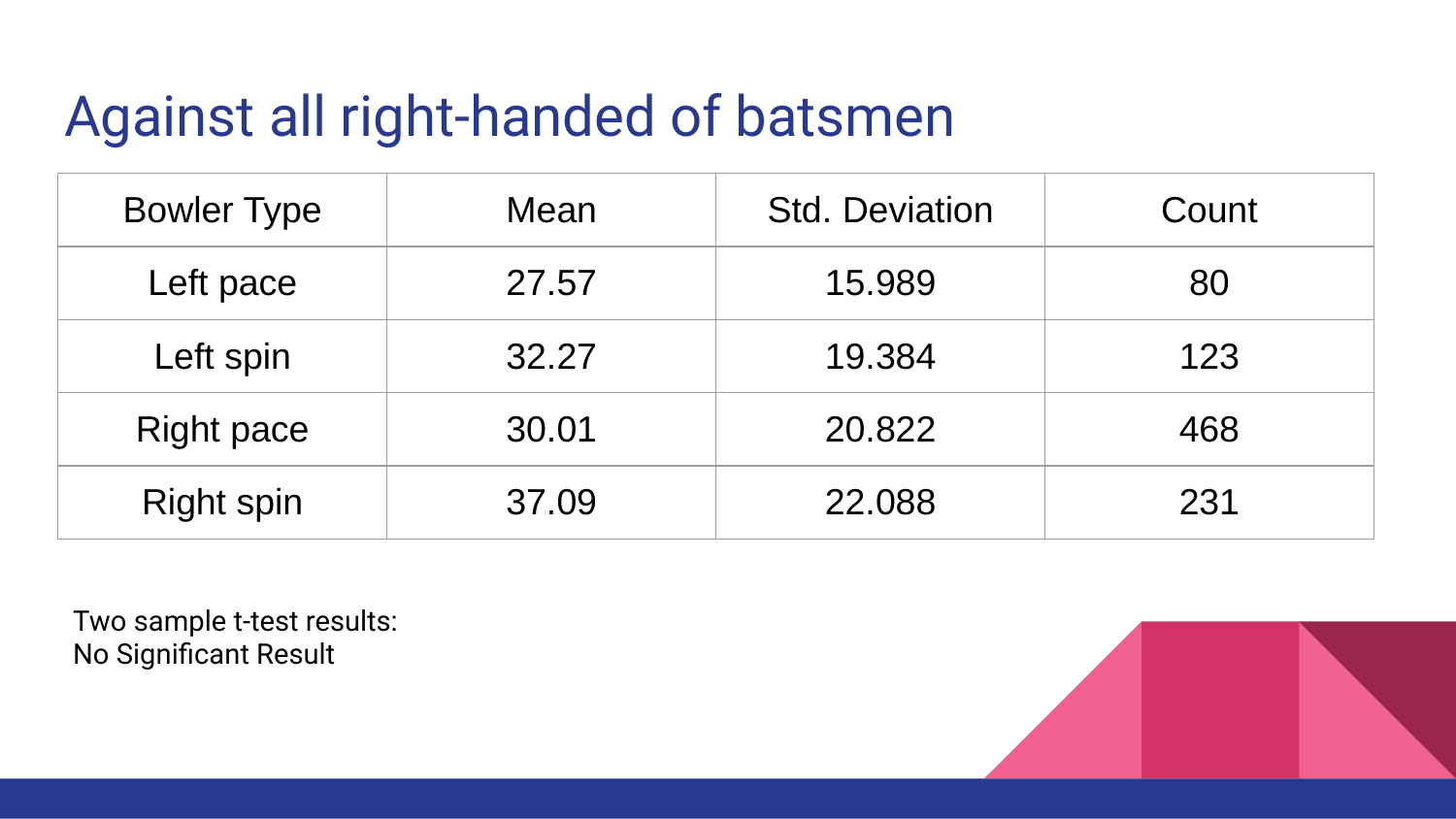

# Against all right-handed of batsmen
| Bowler Type | Mean | Std. Deviation | Count |
| --- | --- | --- | --- |
| Left pace | 27.57 | 15.989 | 80 |
| Left spin | 32.27 | 19.384 | 123 |
| Right pace | 30.01 | 20.822 | 468 |
| Right spin | 37.09 | 22.088 | 231 |
Two sample t-test results:
No Significant Result